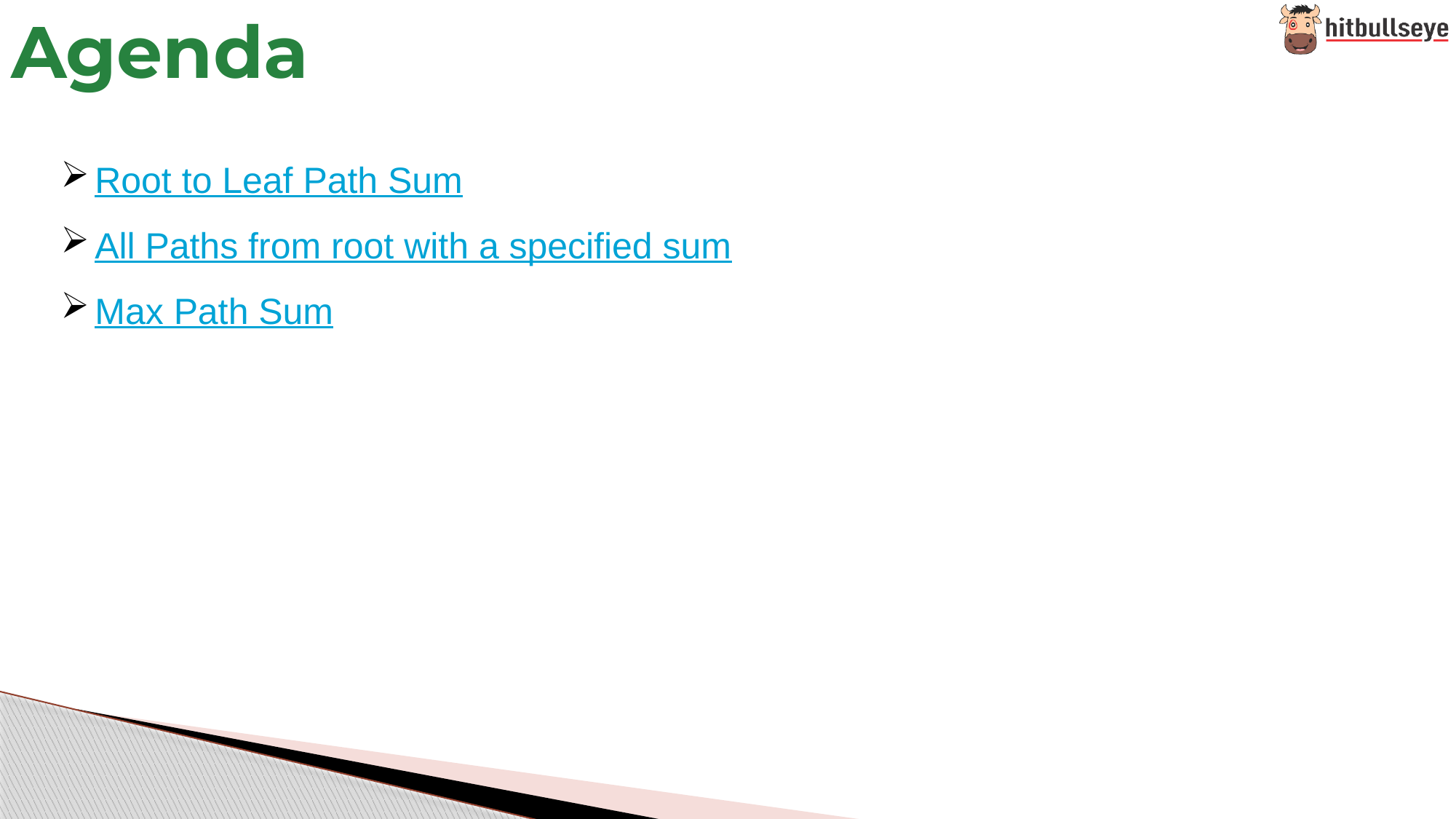

# Agenda
Root to Leaf Path Sum
All Paths from root with a specified sum
Max Path Sum